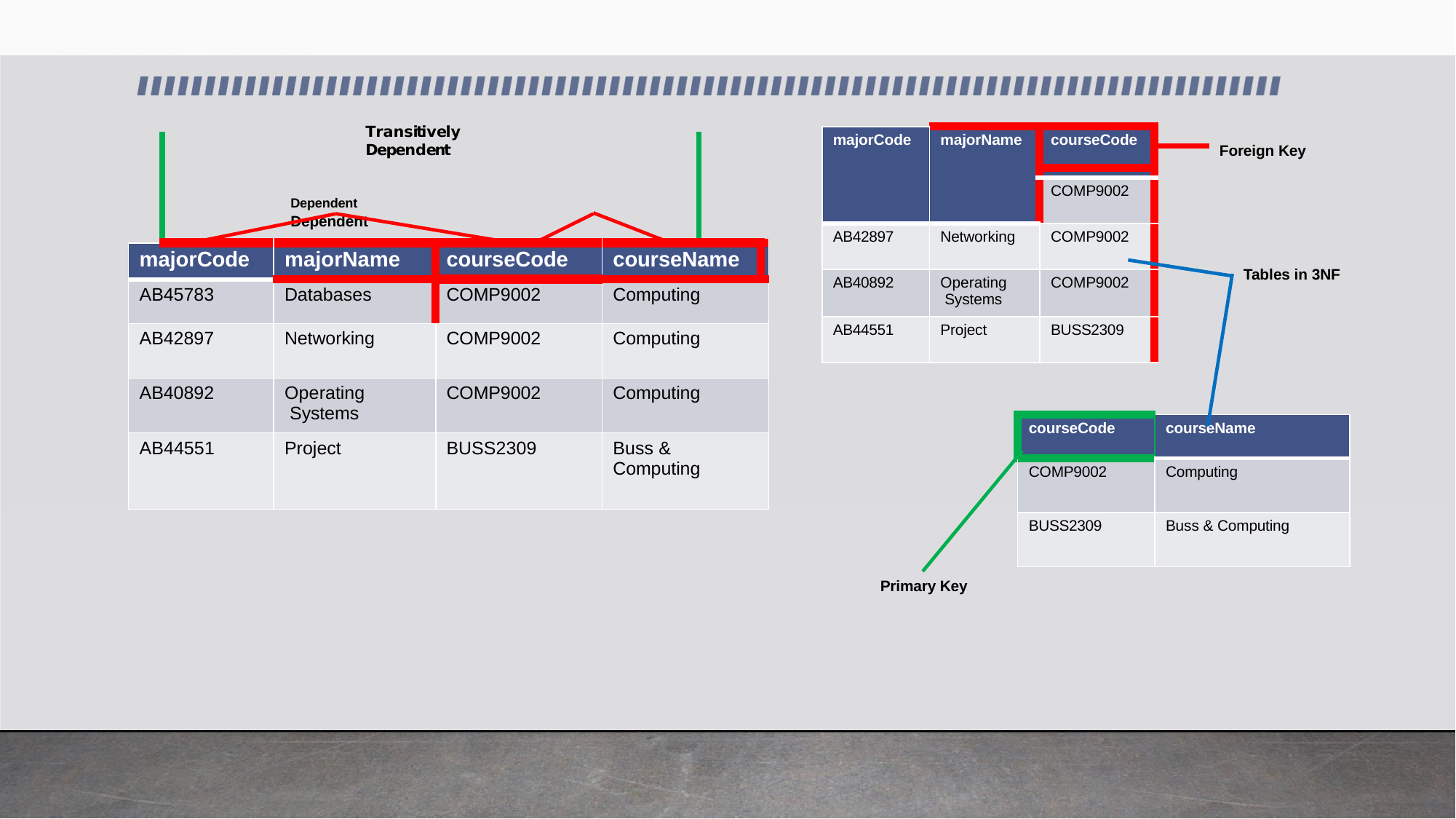

Transitively Dependent
| majorCode | majorName | courseCode |  |
| --- | --- | --- | --- |
|  |  |  |  |
|  |  |  |  |
| AB45783 | Databases | COMP9002 |  |
| AB42897 | Networking | COMP9002 |  |
| AB40892 | Operating Systems | COMP9002 |  |
| AB44551 | Project | BUSS2309 |  |
|  | Dependent Dependent |  |  |  |  |  |
| --- | --- | --- | --- | --- | --- | --- |
| majorCode |  | majorName | courseCode | courseName |  |  |
| AB45783 |  | Databases | COMP9002 | Computing |  |  |
| AB42897 |  | Networking | COMP9002 | Computing |  |  |
| AB40892 |  | Operating Systems | COMP9002 | Computing |  |  |
| AB44551 |  | Project | BUSS2309 | Buss & Computing |  |  |
Foreign Key

Tables in 3NF
| courseCode | courseName |
| --- | --- |
| COMP9002 | Computing |
| BUSS2309 | Buss & Computing |

Primary Key